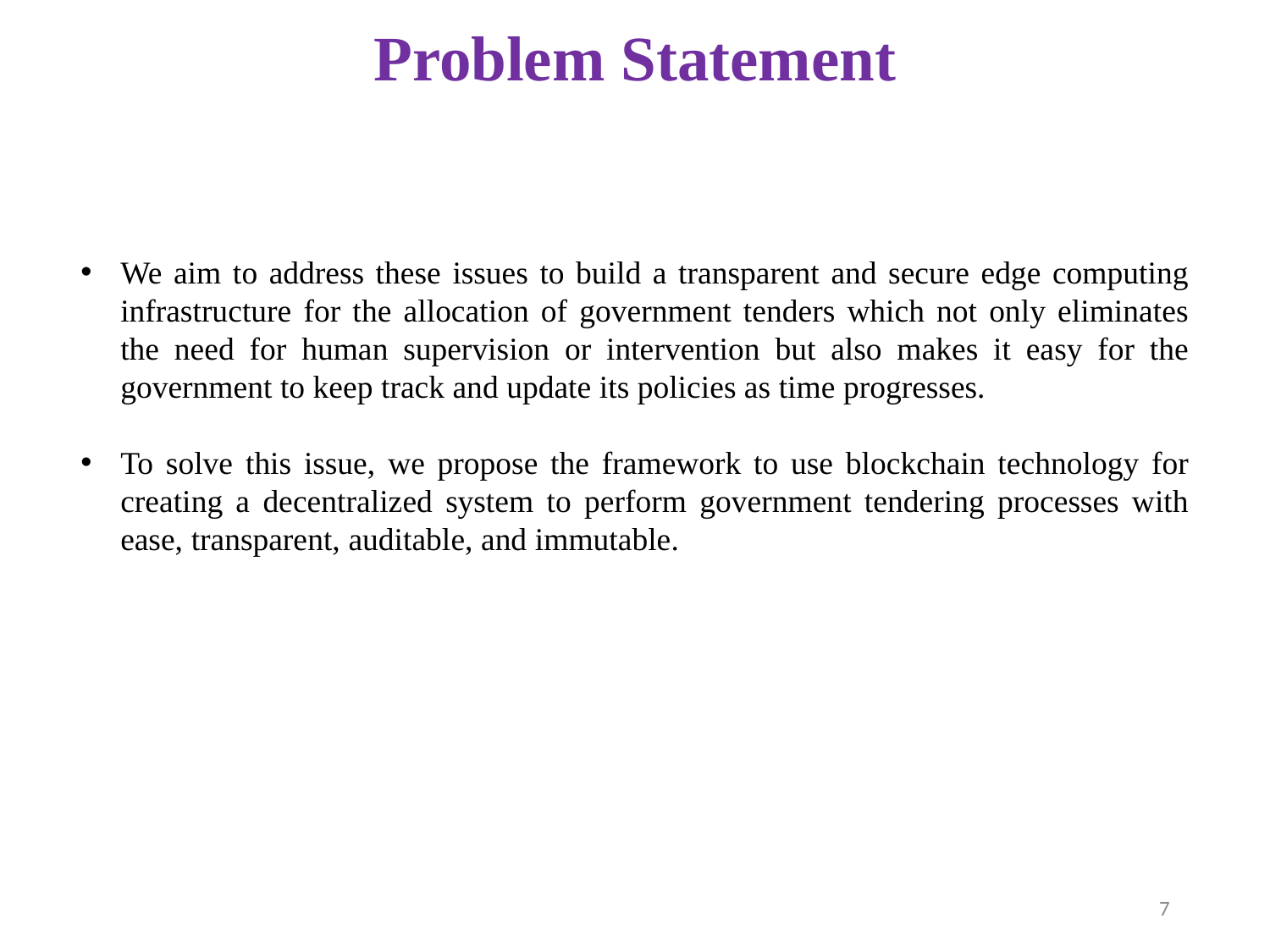

# Problem Statement
We aim to address these issues to build a transparent and secure edge computing infrastructure for the allocation of government tenders which not only eliminates the need for human supervision or intervention but also makes it easy for the government to keep track and update its policies as time progresses.

To solve this issue, we propose the framework to use blockchain technology for creating a decentralized system to perform government tendering processes with ease, transparent, auditable, and immutable.

7